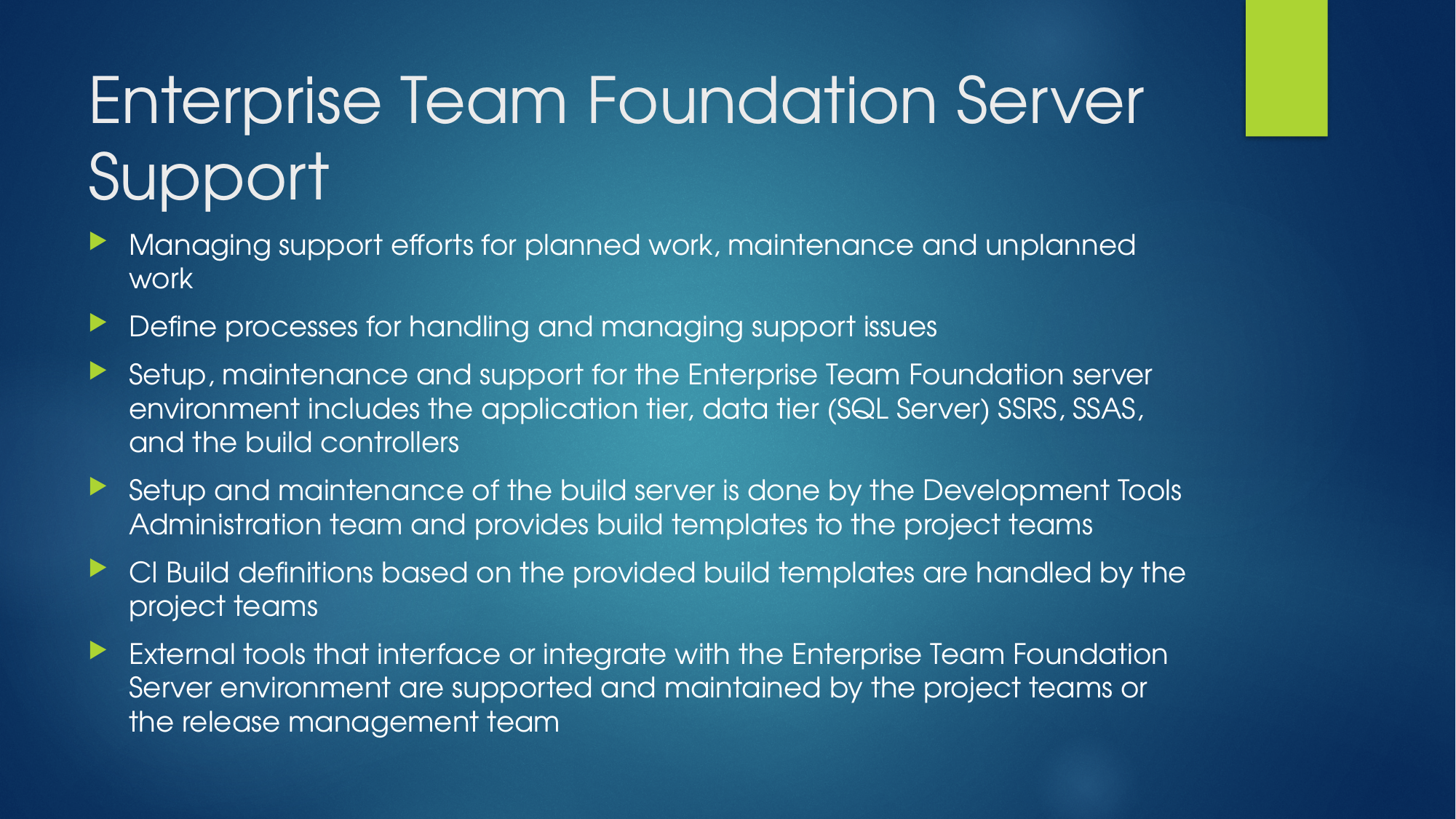

# Enterprise Team Foundation Server Support
Managing support efforts for planned work, maintenance and unplanned work
Define processes for handling and managing support issues
Setup, maintenance and support for the Enterprise Team Foundation server environment includes the application tier, data tier (SQL Server) SSRS, SSAS, and the build controllers
Setup and maintenance of the build server is done by the Development Tools Administration team and provides build templates to the project teams
CI Build definitions based on the provided build templates are handled by the project teams
External tools that interface or integrate with the Enterprise Team Foundation Server environment are supported and maintained by the project teams or the release management team